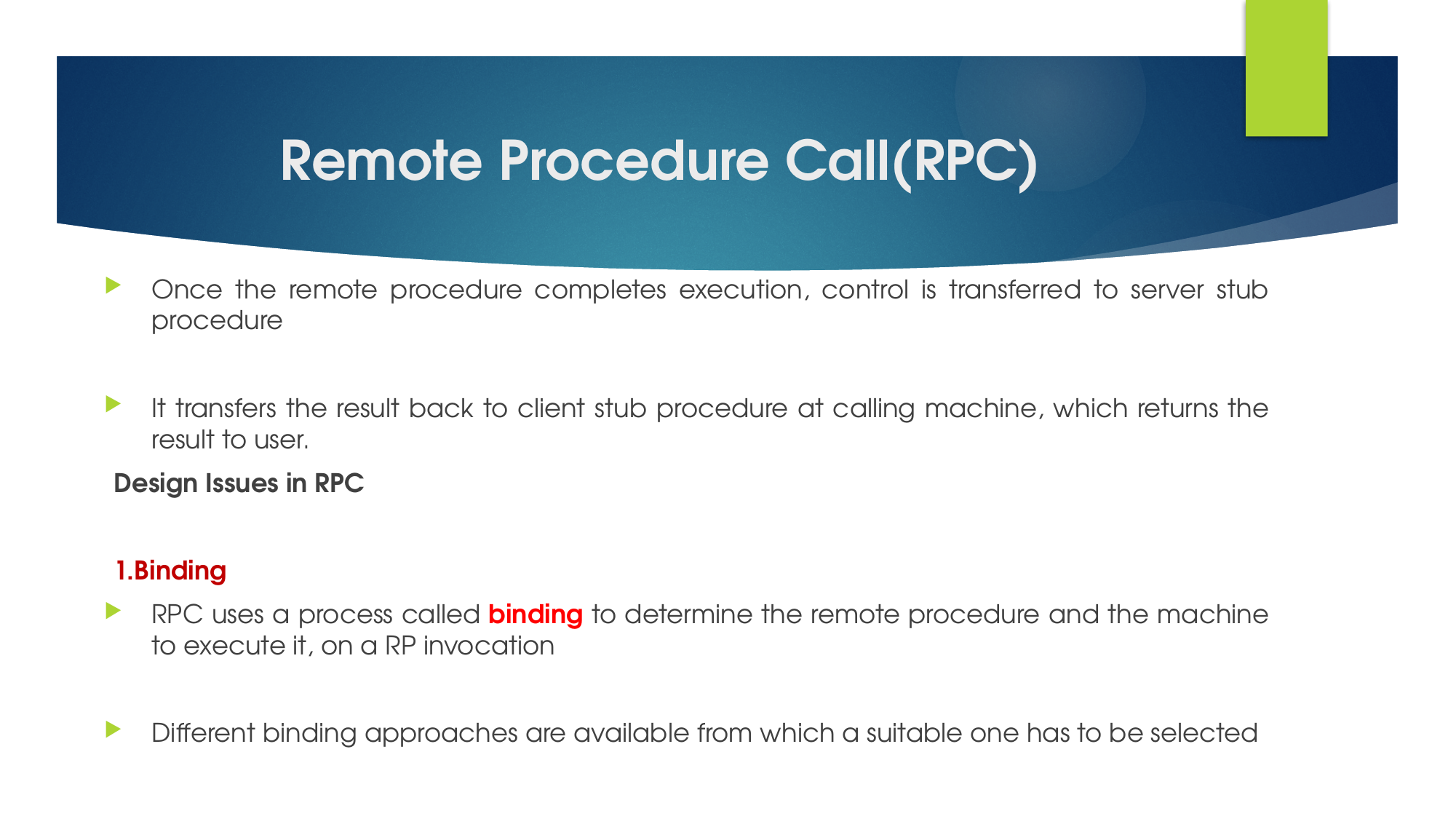

# Remote Procedure Call(RPC)
Once the remote procedure completes execution, control is transferred to server stub procedure

It transfers the result back to client stub procedure at calling machine, which returns the result to user.
Design Issues in RPC

1.Binding
RPC uses a process called binding to determine the remote procedure and the machine to execute it, on a RP invocation

Different binding approaches are available from which a suitable one has to be selected